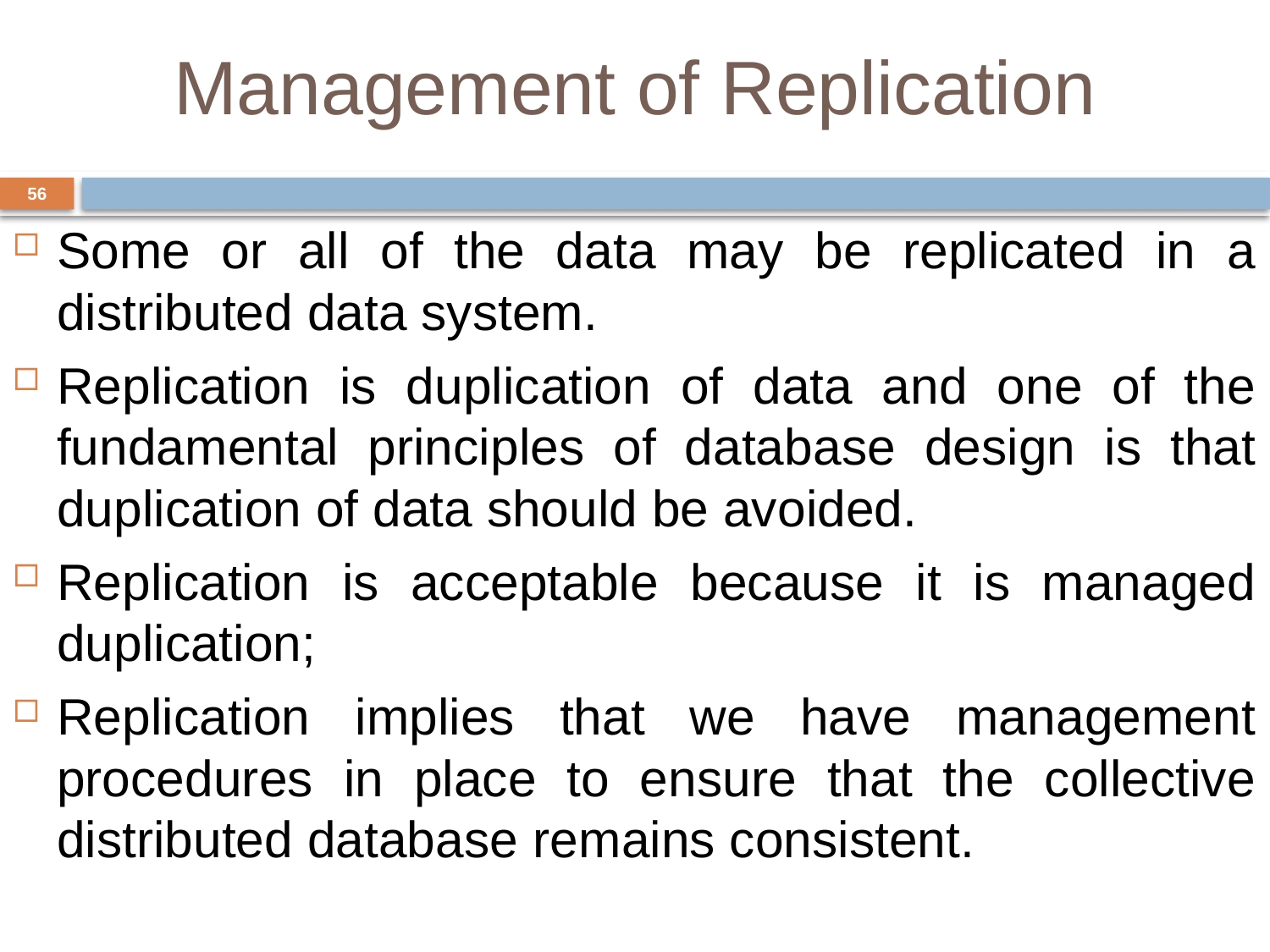

# Management of Replication
56
Some or all of the data may be replicated in a distributed data system.
Replication is duplication of data and one of the fundamental principles of database design is that duplication of data should be avoided.
Replication is acceptable because it is managed duplication;
Replication implies that we have management procedures in place to ensure that the collective distributed database remains consistent.